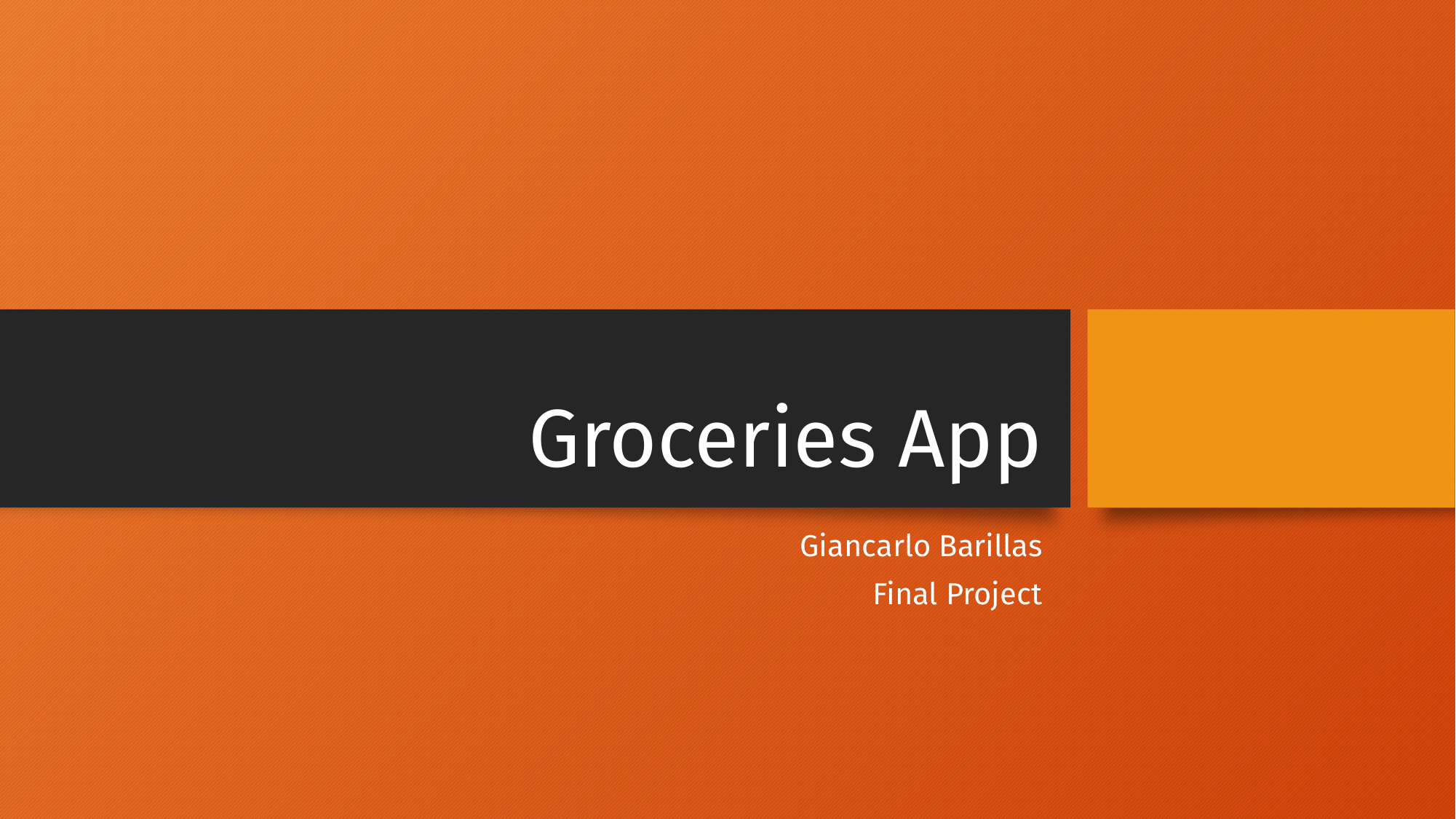

# Groceries App
Giancarlo Barillas
Final Project